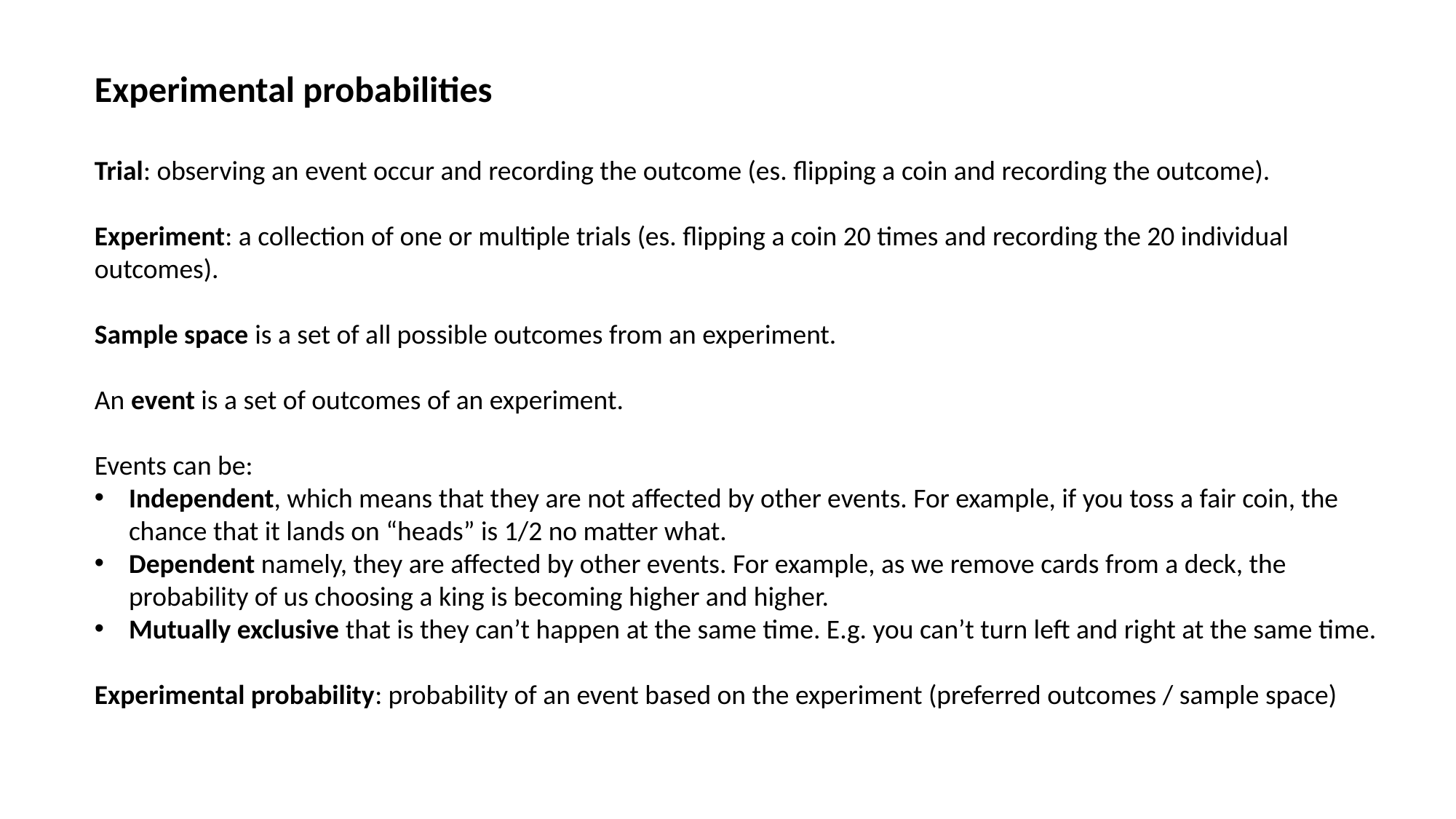

Experimental probabilities

Trial: observing an event occur and recording the outcome (es. flipping a coin and recording the outcome).

Experiment: a collection of one or multiple trials (es. flipping a coin 20 times and recording the 20 individual outcomes).

Sample space is a set of all possible outcomes from an experiment.

An event is a set of outcomes of an experiment.

Events can be:
Independent, which means that they are not affected by other events. For example, if you toss a fair coin, the chance that it lands on “heads” is 1/2 no matter what.
Dependent namely, they are affected by other events. For example, as we remove cards from a deck, the probability of us choosing a king is becoming higher and higher.
Mutually exclusive that is they can’t happen at the same time. E.g. you can’t turn left and right at the same time.

Experimental probability: probability of an event based on the experiment (preferred outcomes / sample space)